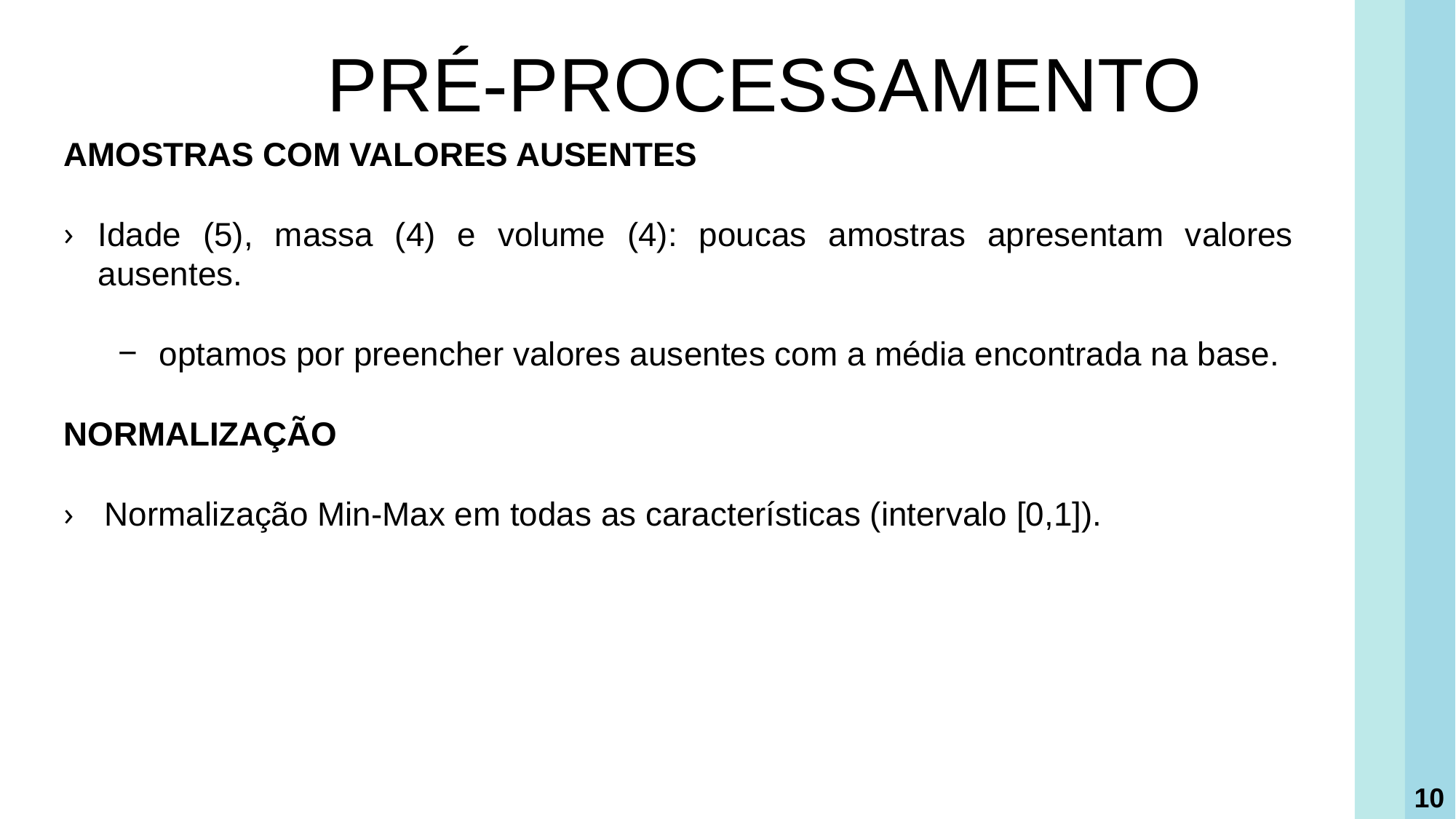

PRÉ-PROCESSAMENTO
AMOSTRAS COM VALORES AUSENTES

Idade (5), massa (4) e volume (4): poucas amostras apresentam valores ausentes.

optamos por preencher valores ausentes com a média encontrada na base.

NORMALIZAÇÃO

Normalização Min-Max em todas as características (intervalo [0,1]).